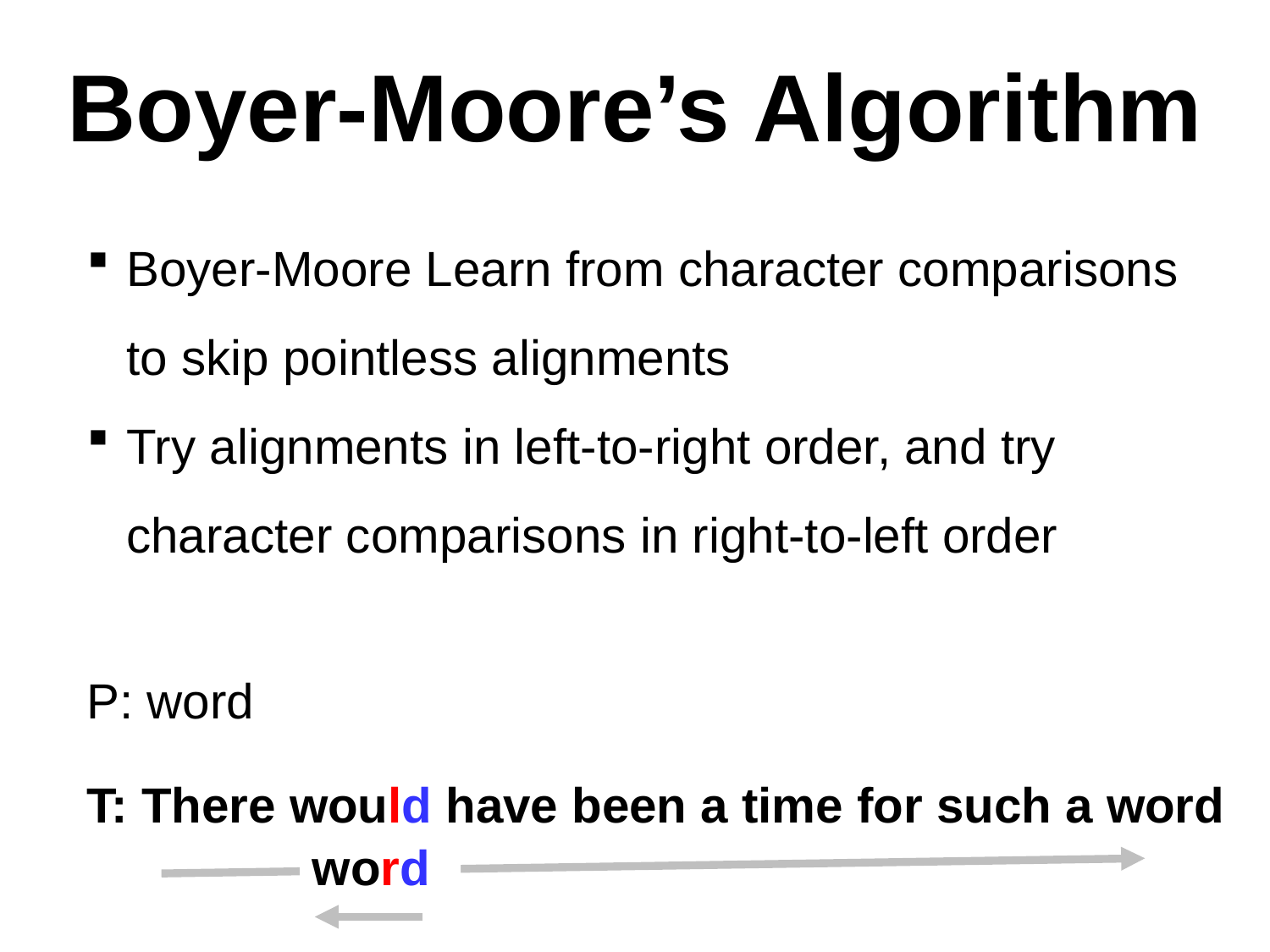

# Boyer-Moore’s Algorithm
Boyer-Moore Learn from character comparisons to skip pointless alignments
Try alignments in left-to-right order, and try character comparisons in right-to-left order
P: word
T: There would have been a time for such a word
word